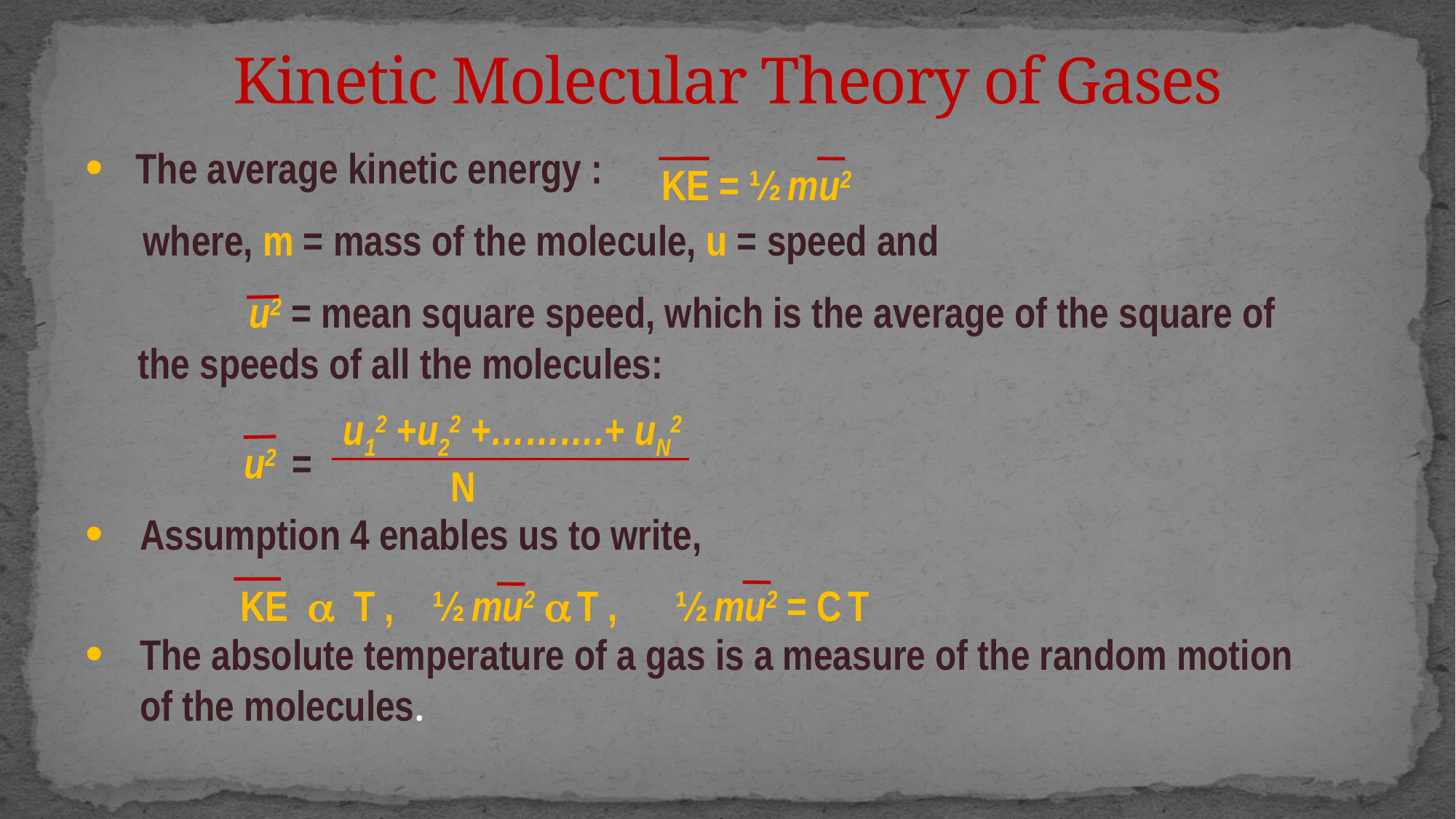

Kinetic Molecular Theory of Gases
  The average kinetic energy :
      where, m = mass of the molecule, u = speed and
                 u2 = mean square speed, which is the average of the square of the speeds of all the molecules:

Assumption 4 enables us to write,

The absolute temperature of a gas is a measure of the random motion of the molecules.

KE = ½ mu2
u12 +u22 +……….+ uN2
u2  =
N
KE  α  T ,    ½ mu2 α T ,      ½ mu2 = C T